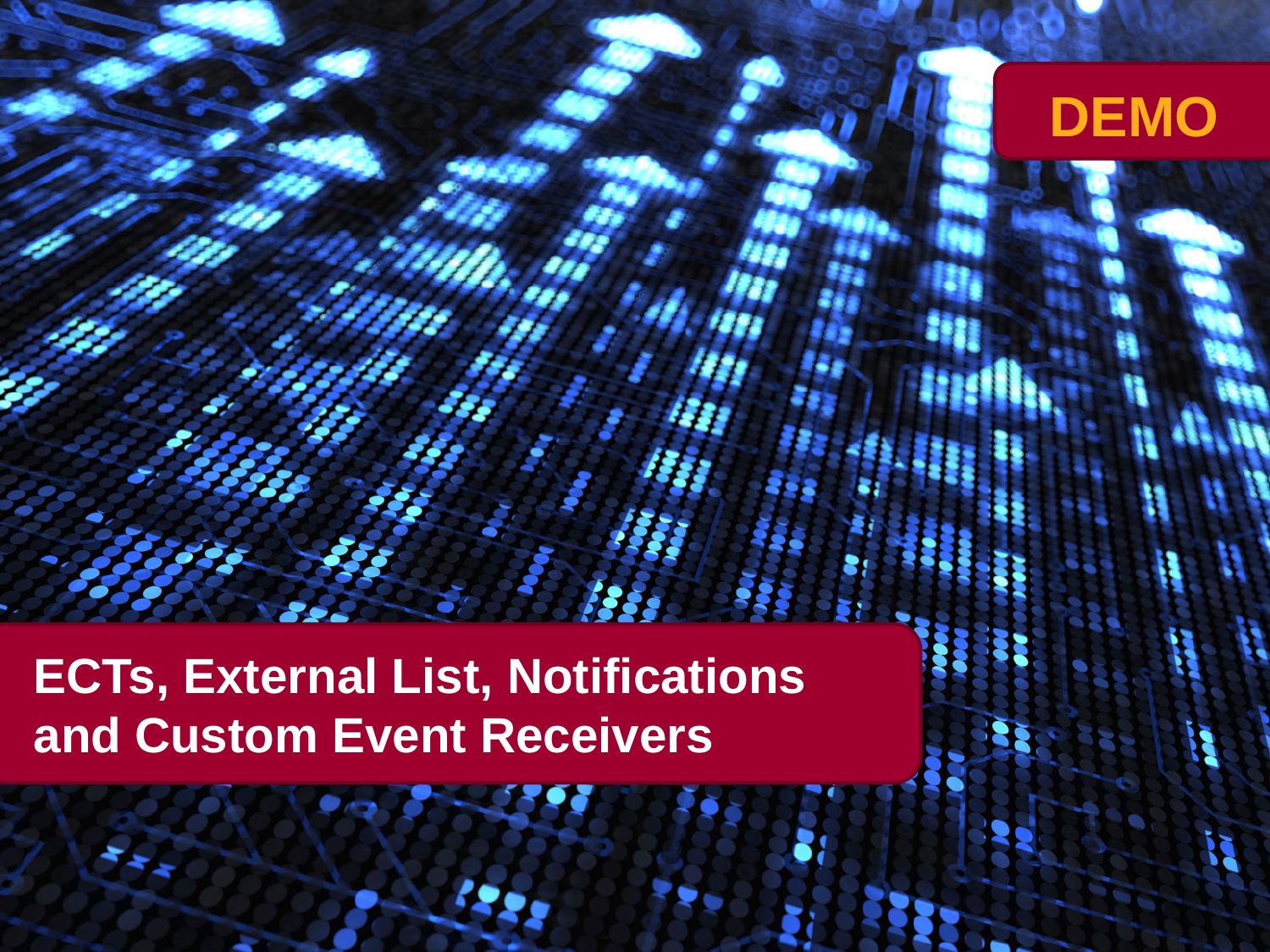

# ECTs, External List, Notifications and Custom Event Receivers